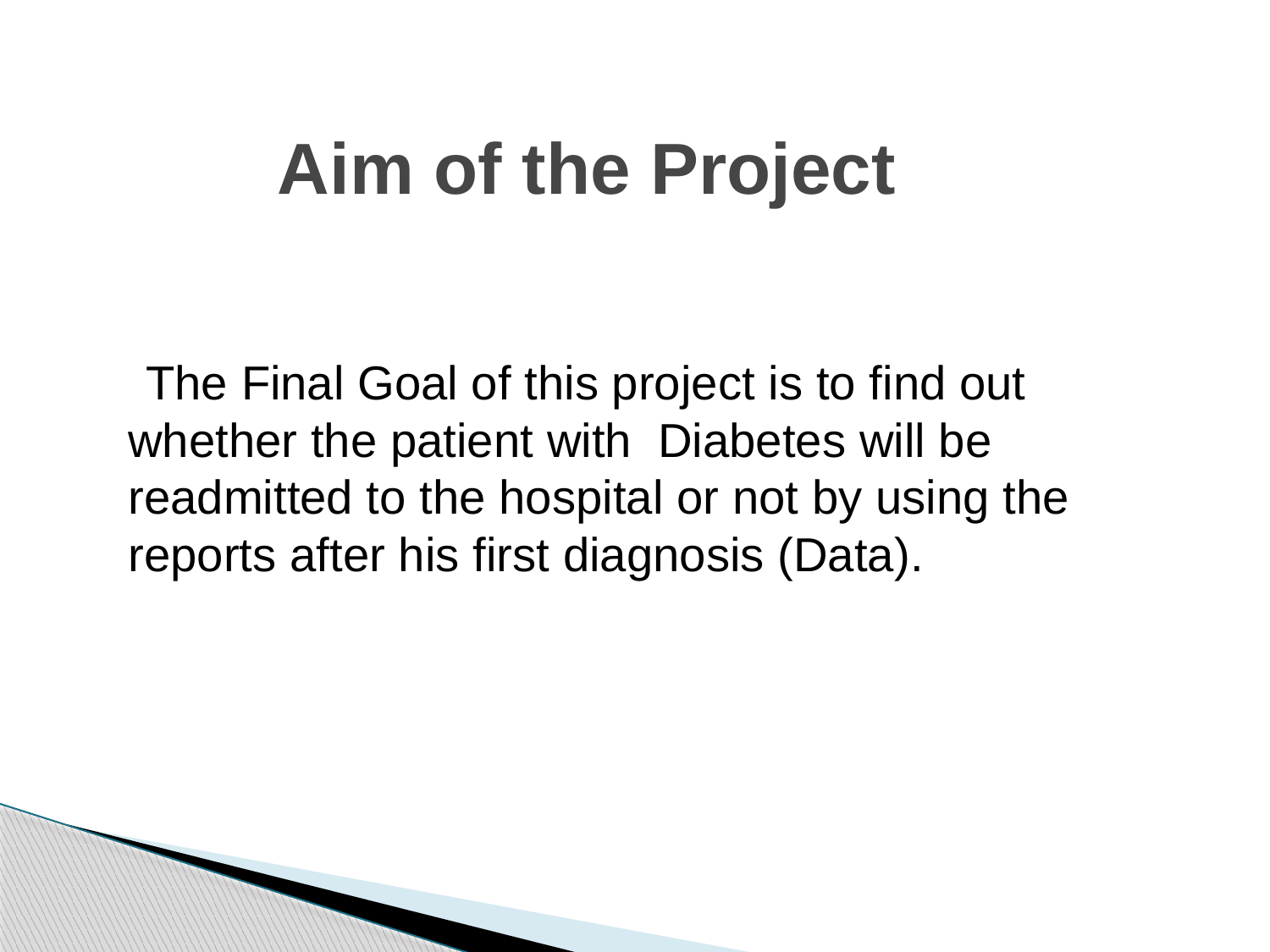

# Aim of the Project
    The Final Goal of this project is to find out whether the patient with  Diabetes will be readmitted to the hospital or not by using the reports after his first diagnosis (Data).